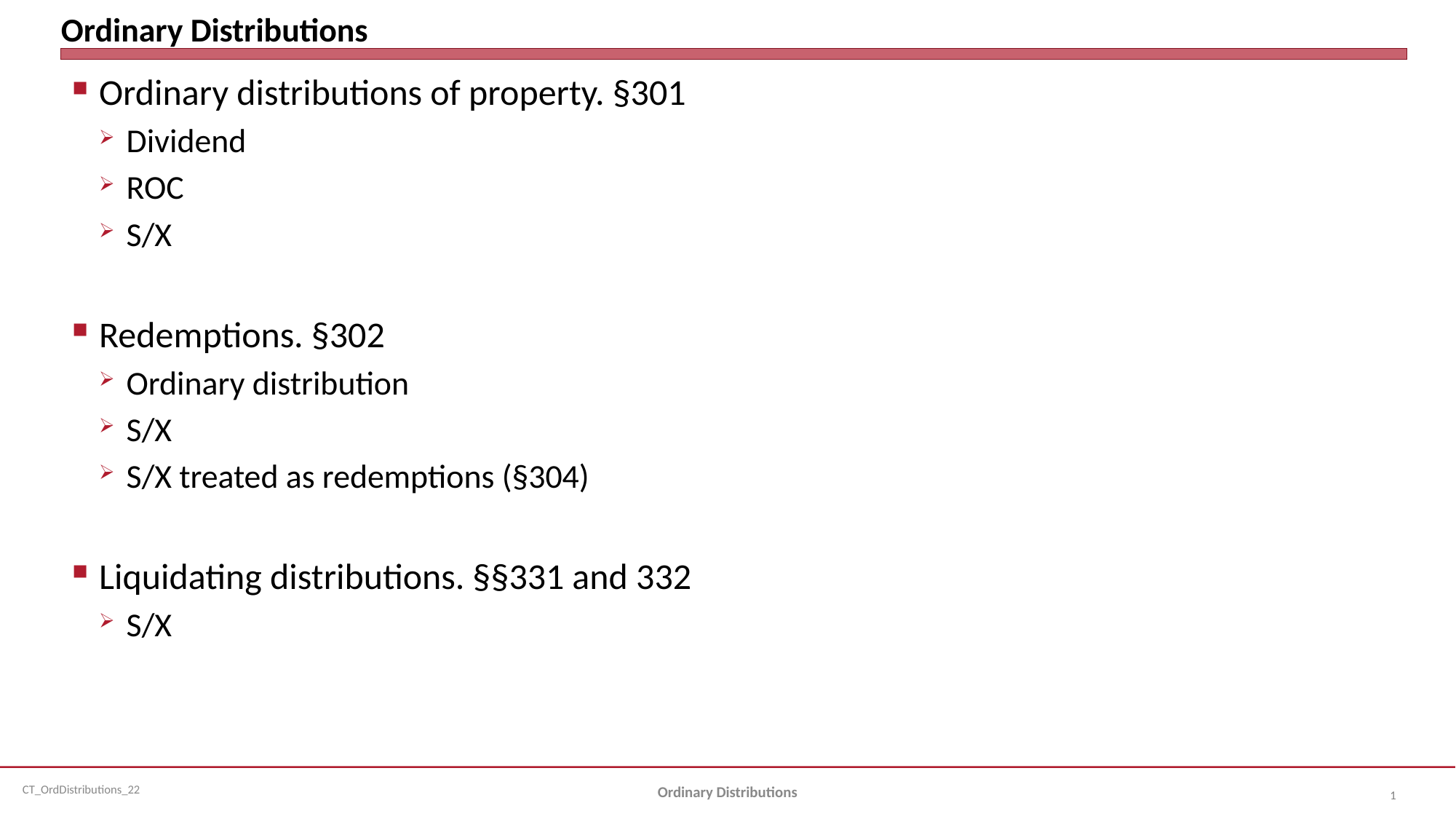

# Ordinary Distributions
Ordinary distributions of property. §301
Dividend
ROC
S/X

Redemptions. §302
Ordinary distribution
S/X
S/X treated as redemptions (§304)

Liquidating distributions. §§331 and 332
S/X

Ordinary Distributions
1